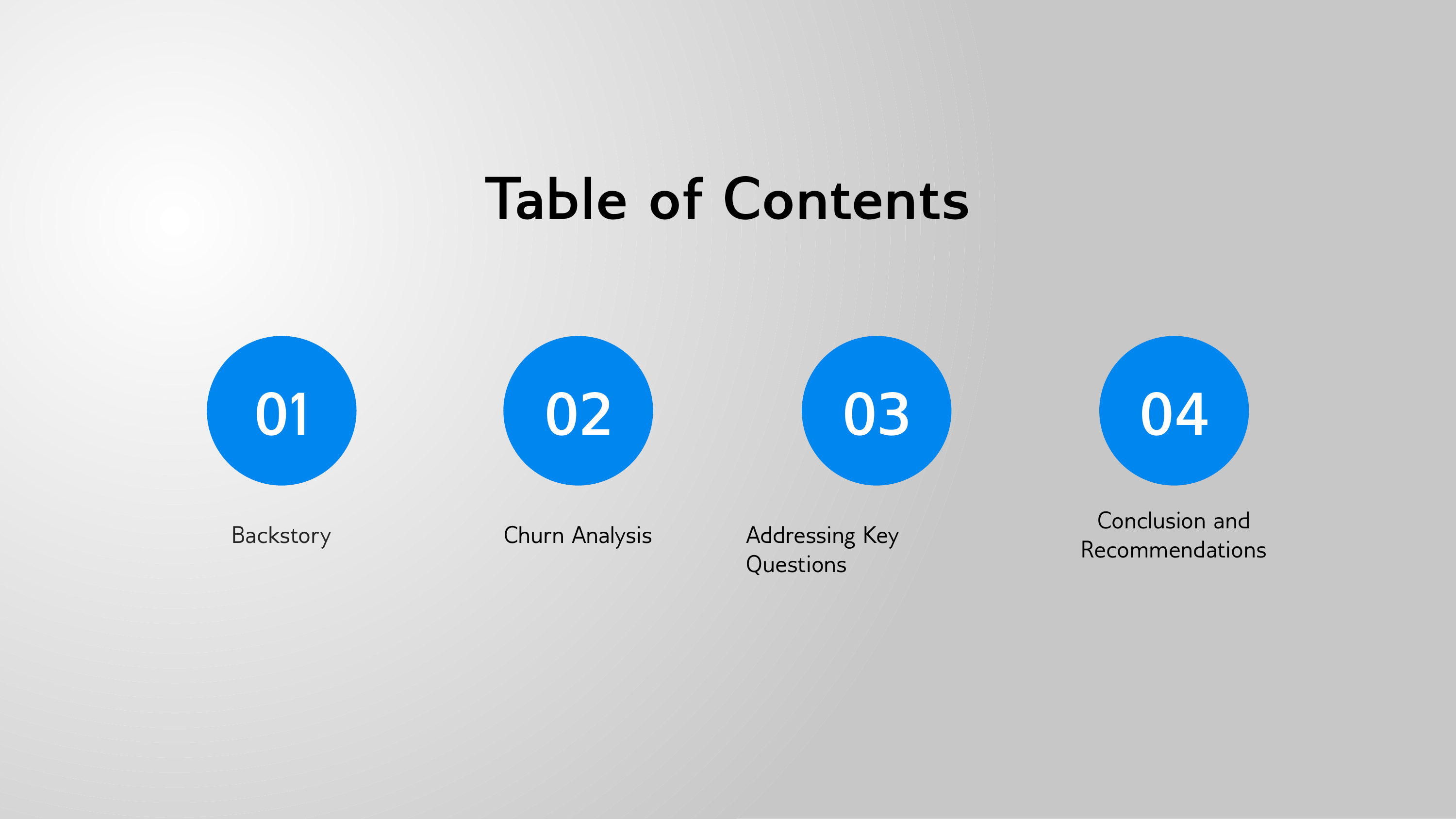

Table of Contents
01
02
03
04
Conclusion and Recommendations
Churn Analysis
Backstory
Addressing Key Questions